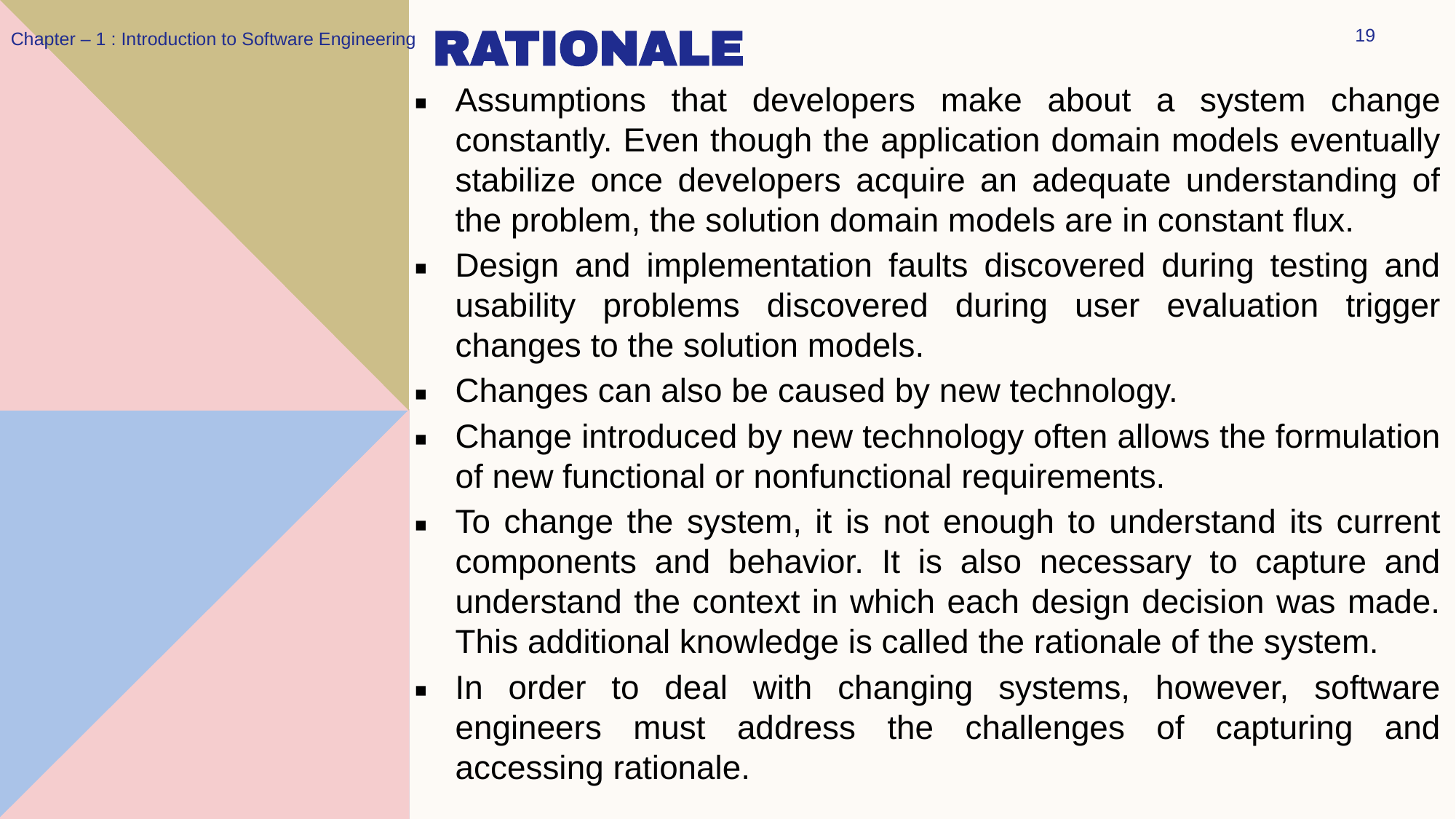

# RATIONALE
19
Chapter – 1 : Introduction to Software Engineering
Assumptions that developers make about a system change constantly. Even though the application domain models eventually stabilize once developers acquire an adequate understanding of the problem, the solution domain models are in constant flux.
Design and implementation faults discovered during testing and usability problems discovered during user evaluation trigger changes to the solution models.
Changes can also be caused by new technology.
Change introduced by new technology often allows the formulation of new functional or nonfunctional requirements.
To change the system, it is not enough to understand its current components and behavior. It is also necessary to capture and understand the context in which each design decision was made. This additional knowledge is called the rationale of the system.
In order to deal with changing systems, however, software engineers must address the challenges of capturing and accessing rationale.